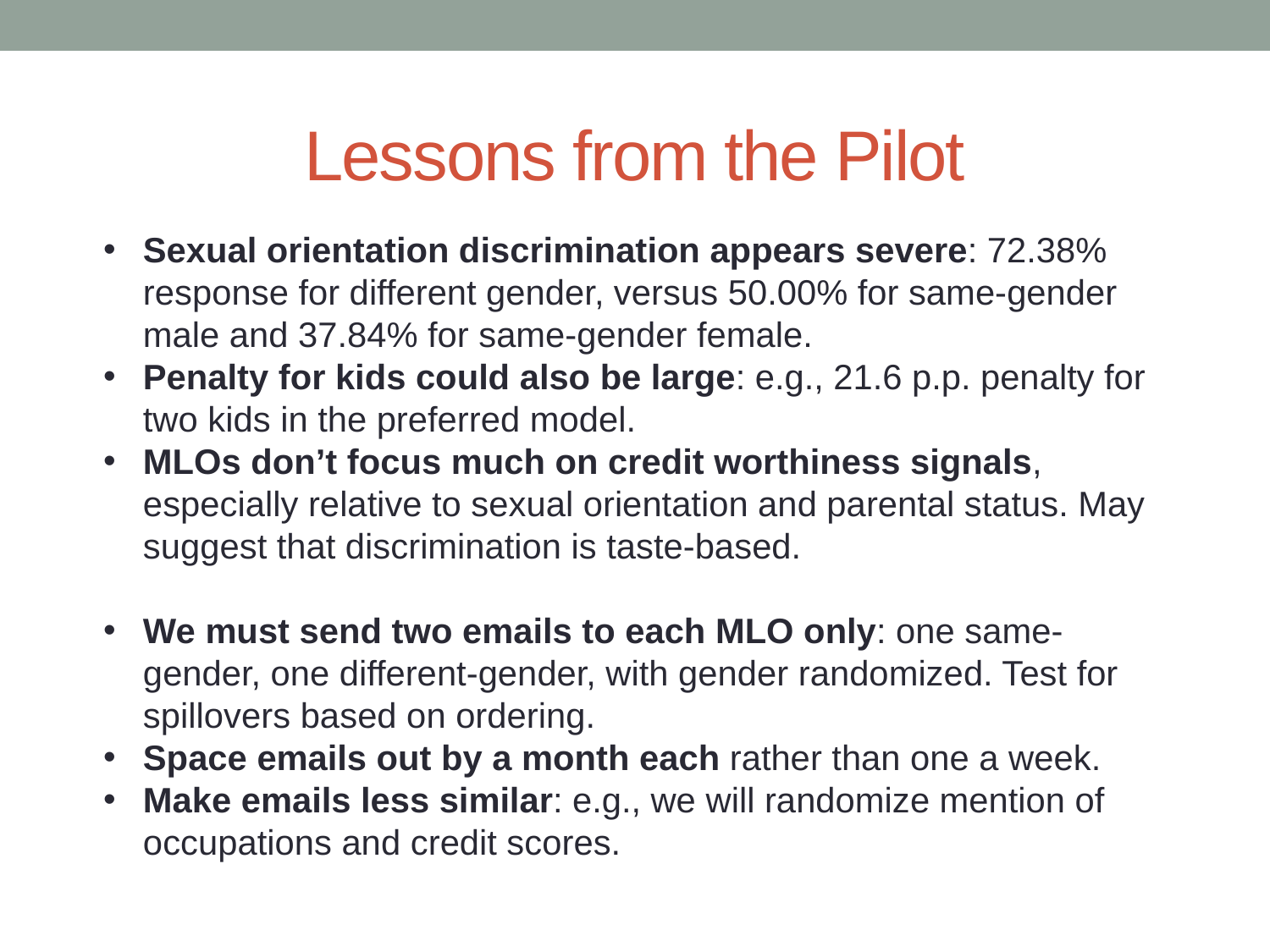

# Lessons from the Pilot
Sexual orientation discrimination appears severe: 72.38% response for different gender, versus 50.00% for same-gender male and 37.84% for same-gender female.
Penalty for kids could also be large: e.g., 21.6 p.p. penalty for two kids in the preferred model.
MLOs don’t focus much on credit worthiness signals, especially relative to sexual orientation and parental status. May suggest that discrimination is taste-based.

We must send two emails to each MLO only: one same-gender, one different-gender, with gender randomized. Test for spillovers based on ordering.
Space emails out by a month each rather than one a week.
Make emails less similar: e.g., we will randomize mention of occupations and credit scores.